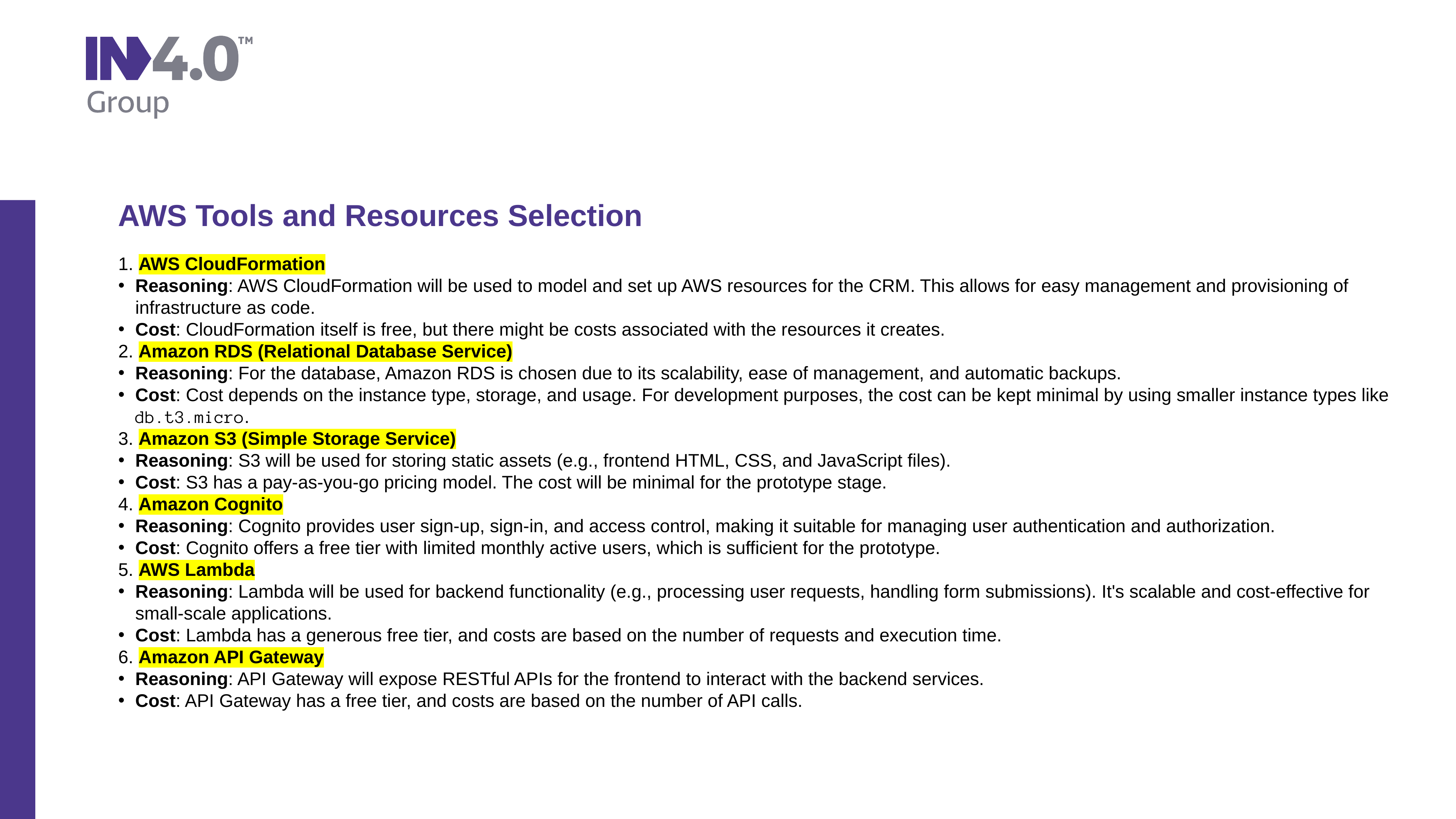

AWS Tools and Resources Selection
1. AWS CloudFormation
Reasoning: AWS CloudFormation will be used to model and set up AWS resources for the CRM. This allows for easy management and provisioning of infrastructure as code.
Cost: CloudFormation itself is free, but there might be costs associated with the resources it creates.
2. Amazon RDS (Relational Database Service)
Reasoning: For the database, Amazon RDS is chosen due to its scalability, ease of management, and automatic backups.
Cost: Cost depends on the instance type, storage, and usage. For development purposes, the cost can be kept minimal by using smaller instance types like db.t3.micro.
3. Amazon S3 (Simple Storage Service)
Reasoning: S3 will be used for storing static assets (e.g., frontend HTML, CSS, and JavaScript files).
Cost: S3 has a pay-as-you-go pricing model. The cost will be minimal for the prototype stage.
4. Amazon Cognito
Reasoning: Cognito provides user sign-up, sign-in, and access control, making it suitable for managing user authentication and authorization.
Cost: Cognito offers a free tier with limited monthly active users, which is sufficient for the prototype.
5. AWS Lambda
Reasoning: Lambda will be used for backend functionality (e.g., processing user requests, handling form submissions). It's scalable and cost-effective for small-scale applications.
Cost: Lambda has a generous free tier, and costs are based on the number of requests and execution time.
6. Amazon API Gateway
Reasoning: API Gateway will expose RESTful APIs for the frontend to interact with the backend services.
Cost: API Gateway has a free tier, and costs are based on the number of API calls.